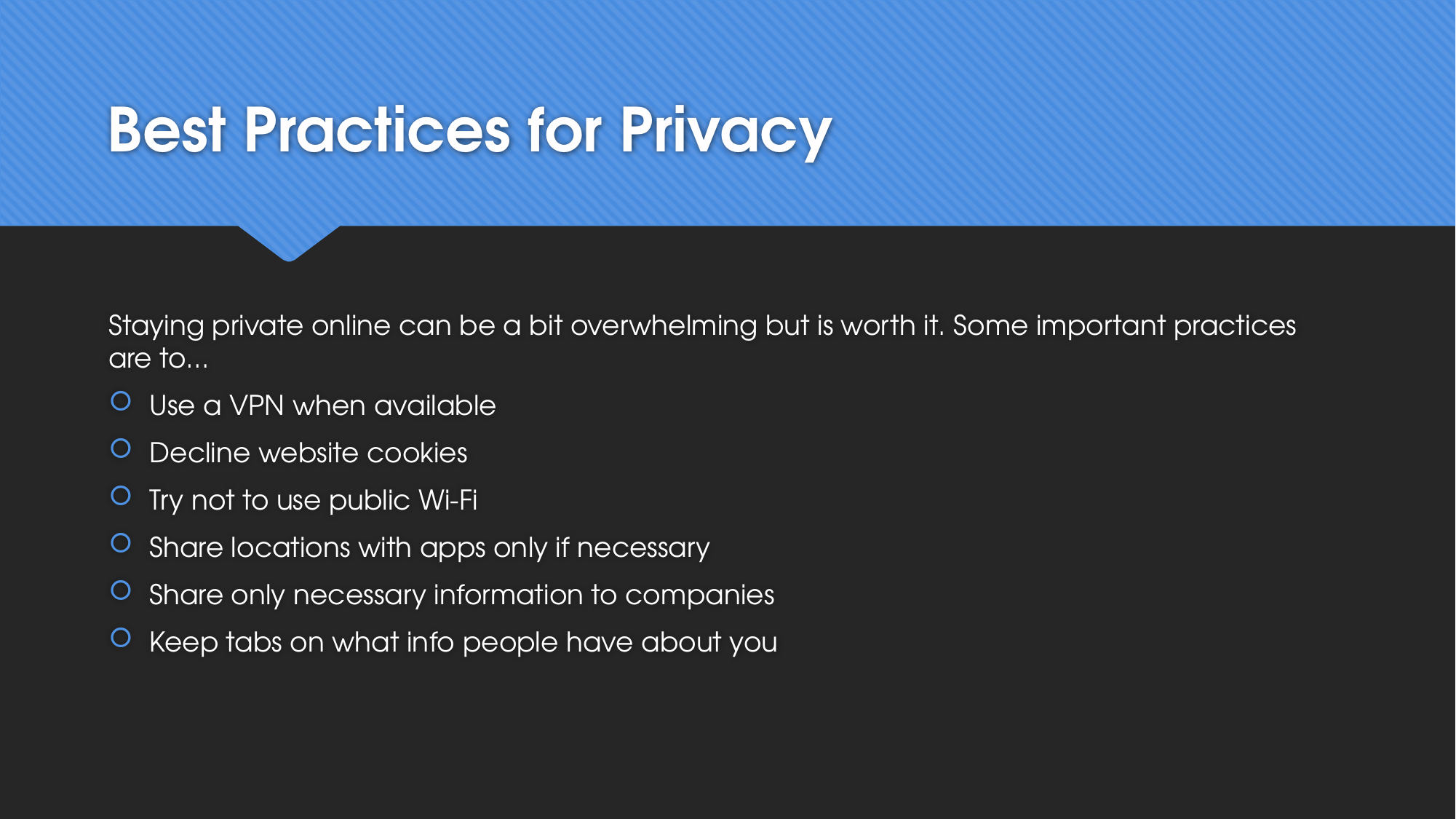

# Best Practices for Privacy
Staying private online can be a bit overwhelming but is worth it. Some important practices are to…
Use a VPN when available
Decline website cookies
Try not to use public Wi-Fi
Share locations with apps only if necessary
Share only necessary information to companies
Keep tabs on what info people have about you